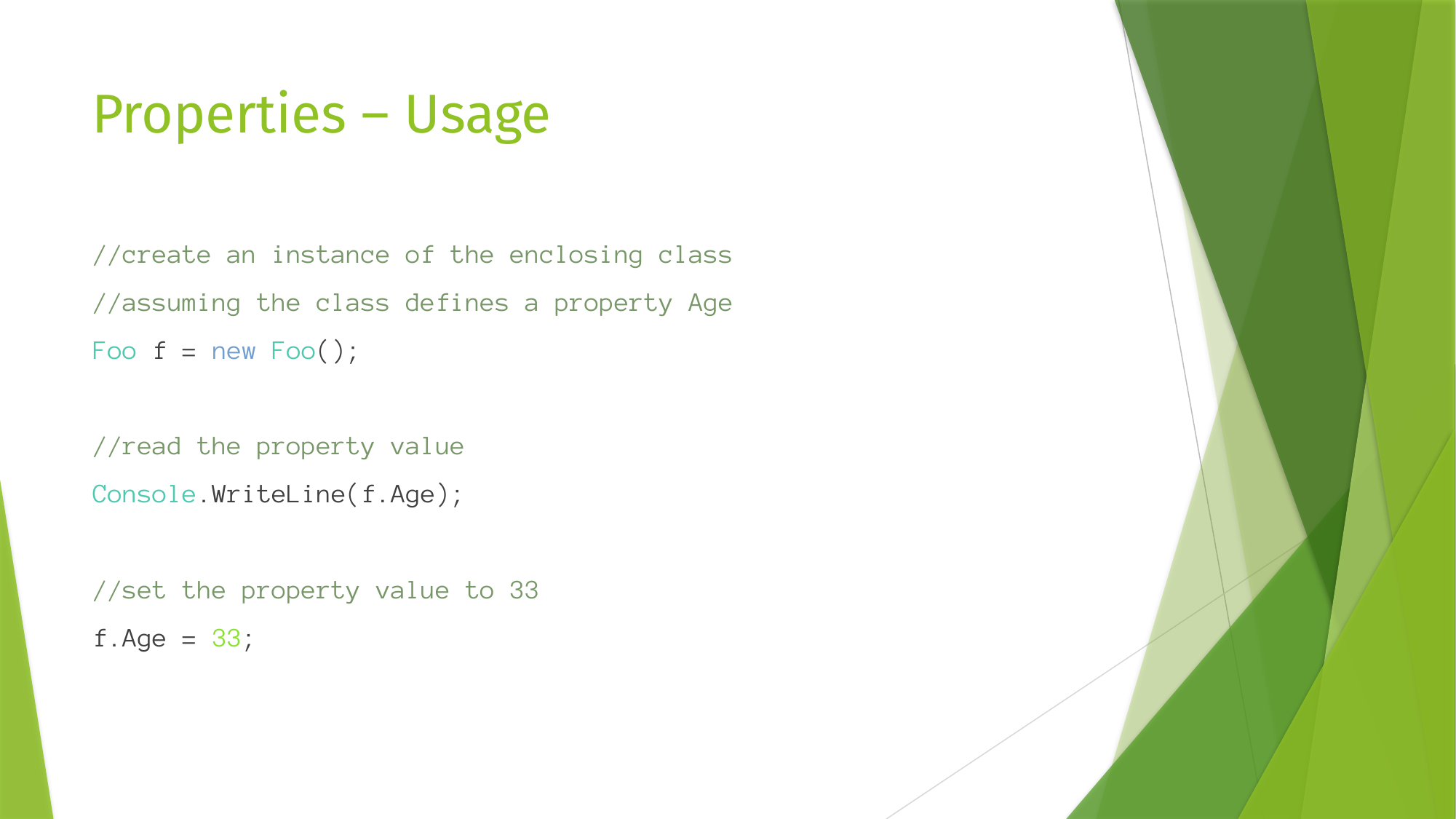

# Properties – Usage
//create an instance of the enclosing class
//assuming the class defines a property Age
Foo f = new Foo();

//read the property value
Console.WriteLine(f.Age);

//set the property value to 33
f.Age = 33;